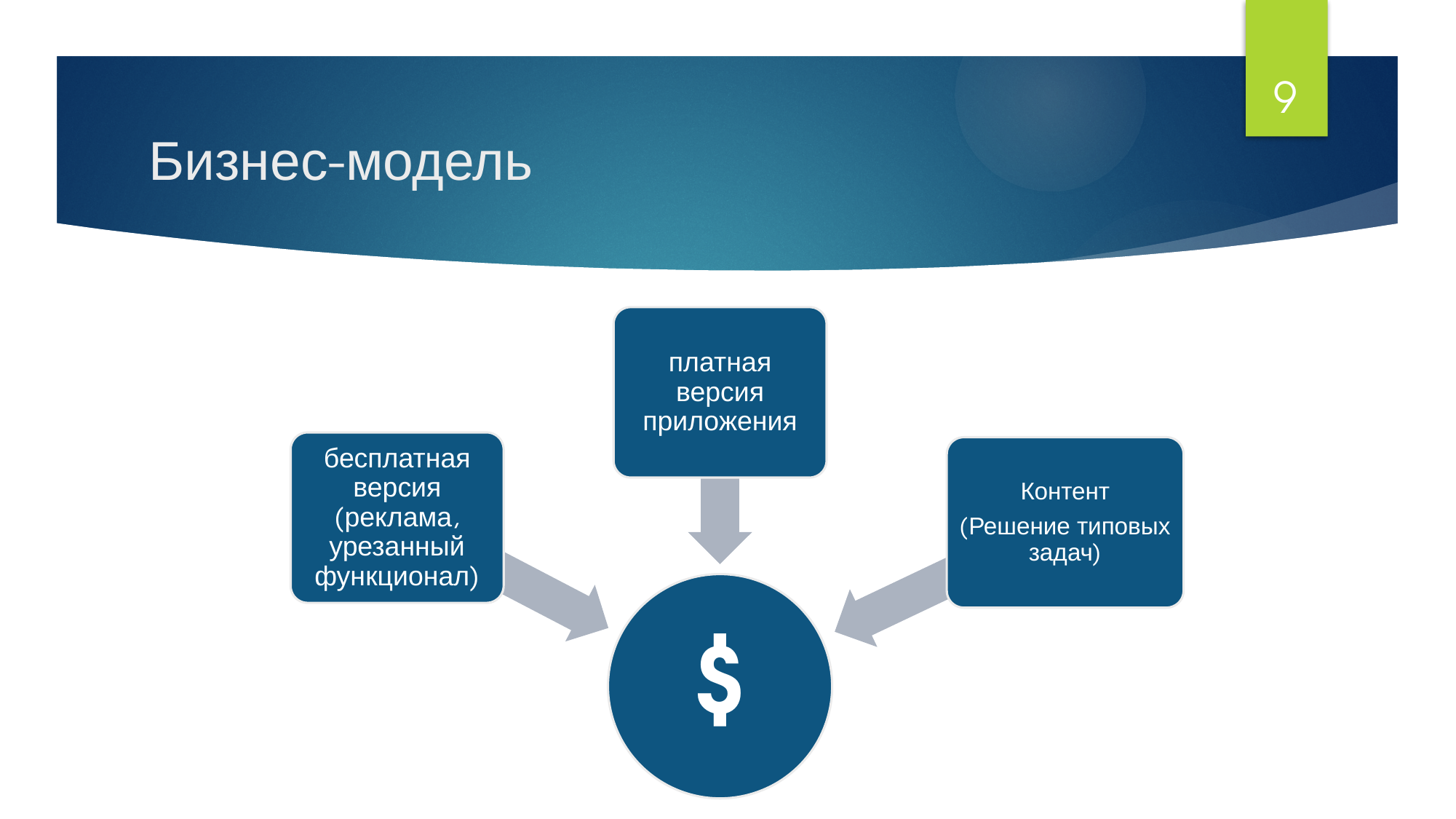

9
# Бизнес-модель
$
бесплатная версия (реклама, урезанный функционал)
платная версия приложения
Контент
(Решение типовых задач)